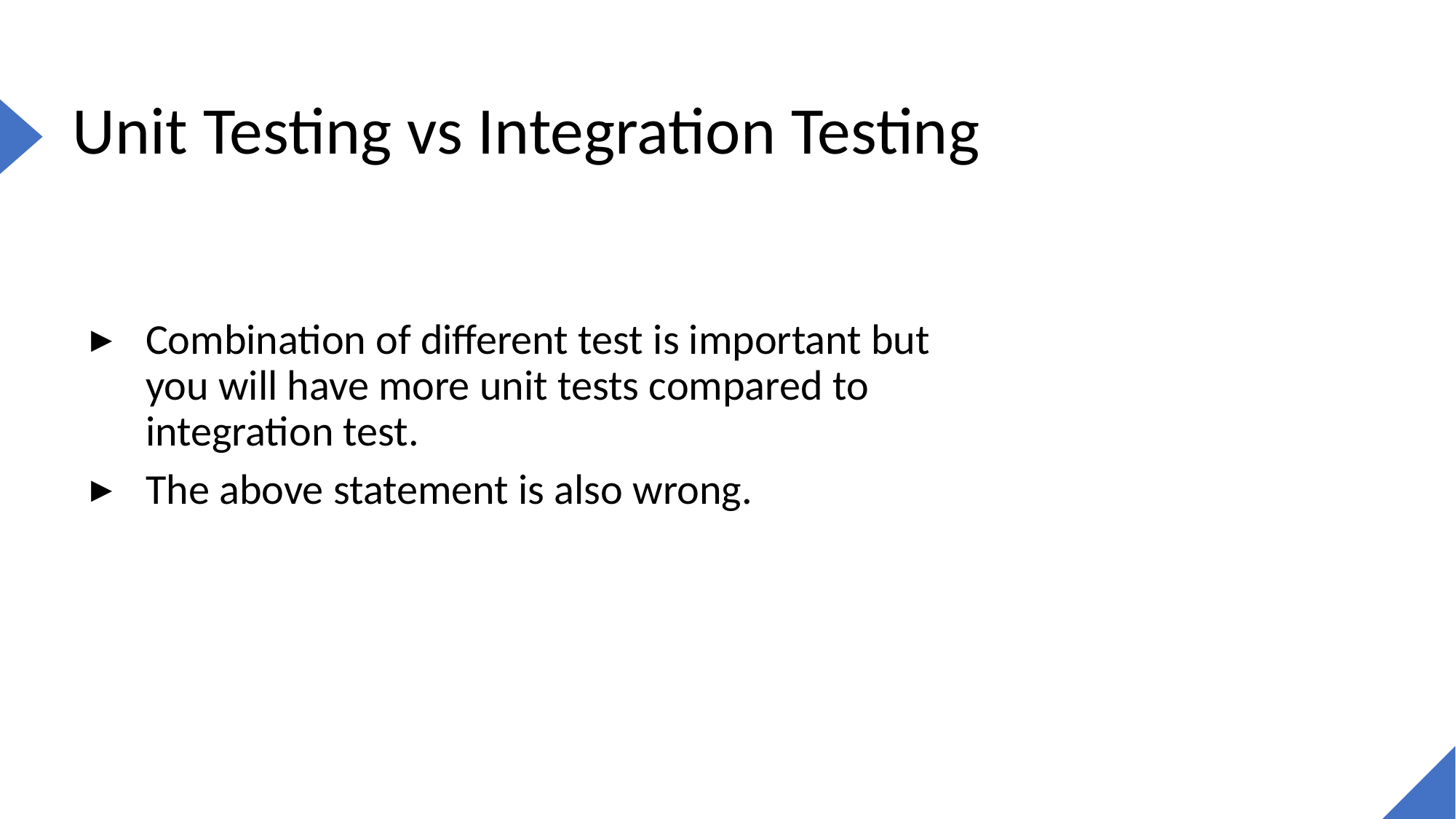

# Unit Testing vs Integration Testing
Combination of different test is important but you will have more unit tests compared to integration test.
The above statement is also wrong.